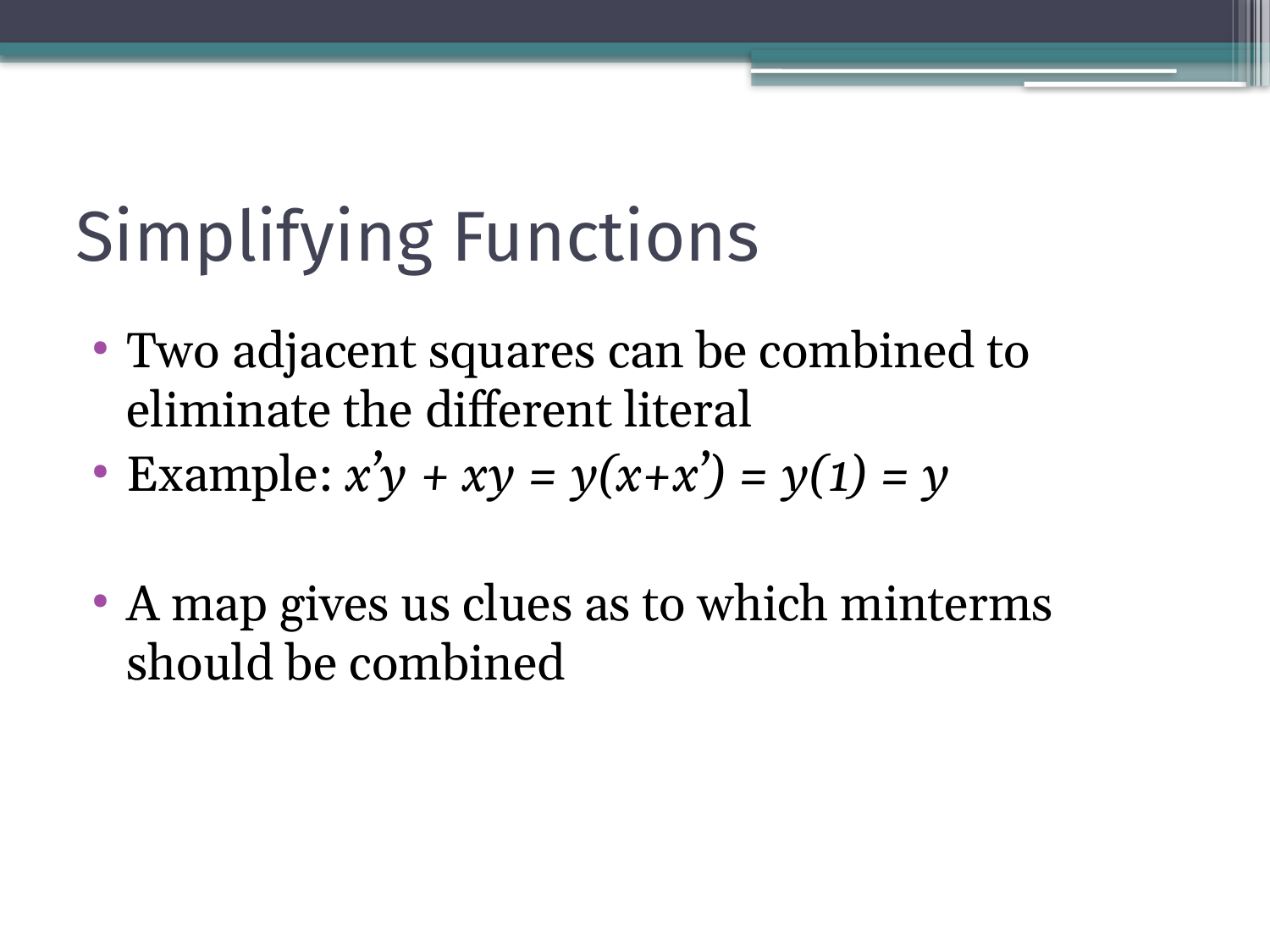

# Simplifying Functions
Two adjacent squares can be combined to eliminate the different literal
Example: x’y + xy = y(x+x’) = y(1) = y

A map gives us clues as to which minterms should be combined